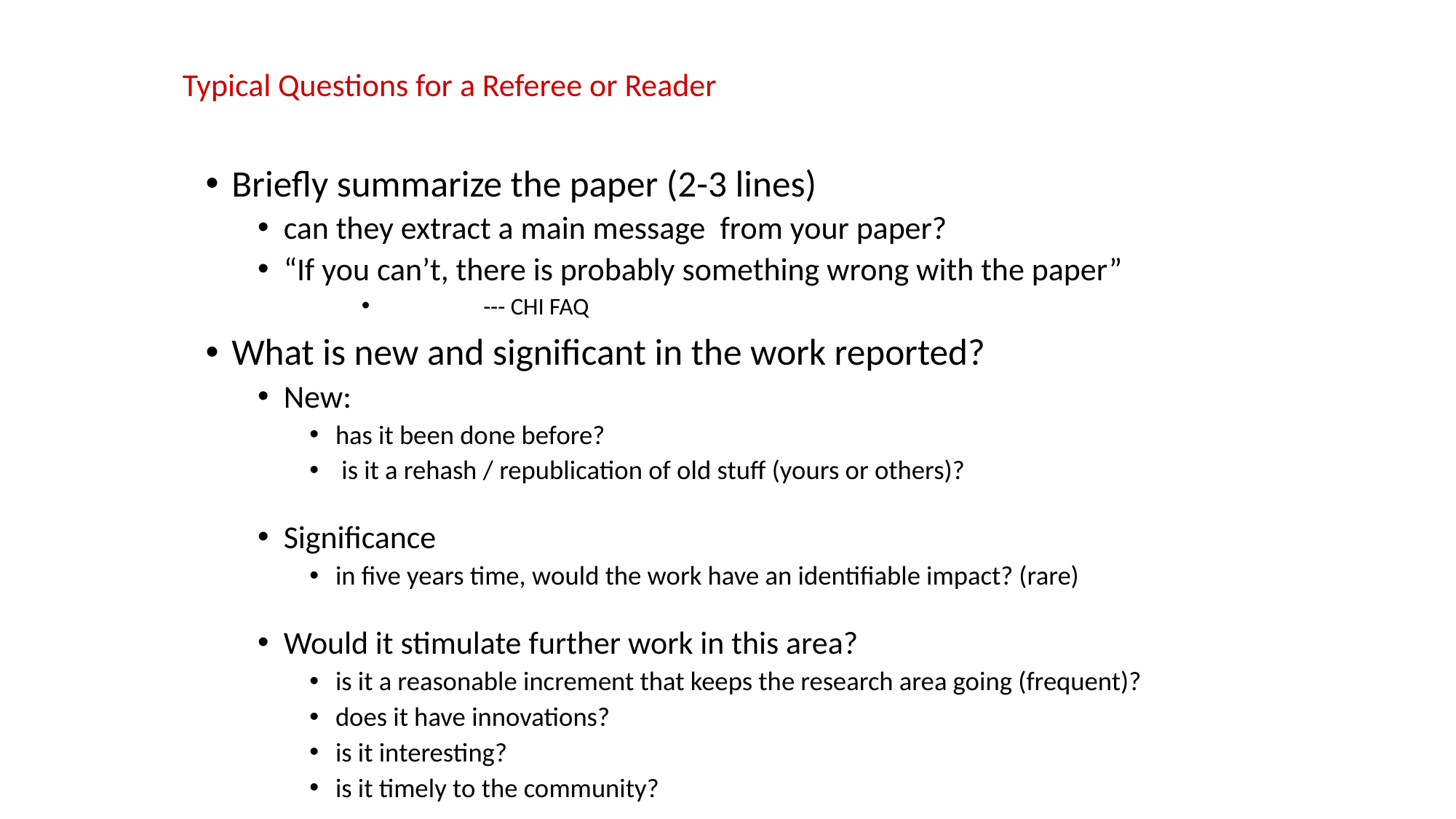

# Typical Questions for a Referee or Reader
Briefly summarize the paper (2-3 lines)
can they extract a main message  from your paper?
“If you can’t, there is probably something wrong with the paper”
						--- CHI FAQ
What is new and significant in the work reported?
New:
has it been done before?
 is it a rehash / republication of old stuff (yours or others)?
Significance
in five years time, would the work have an identifiable impact? (rare)
Would it stimulate further work in this area?
is it a reasonable increment that keeps the research area going (frequent)?
does it have innovations?
is it interesting?
is it timely to the community?